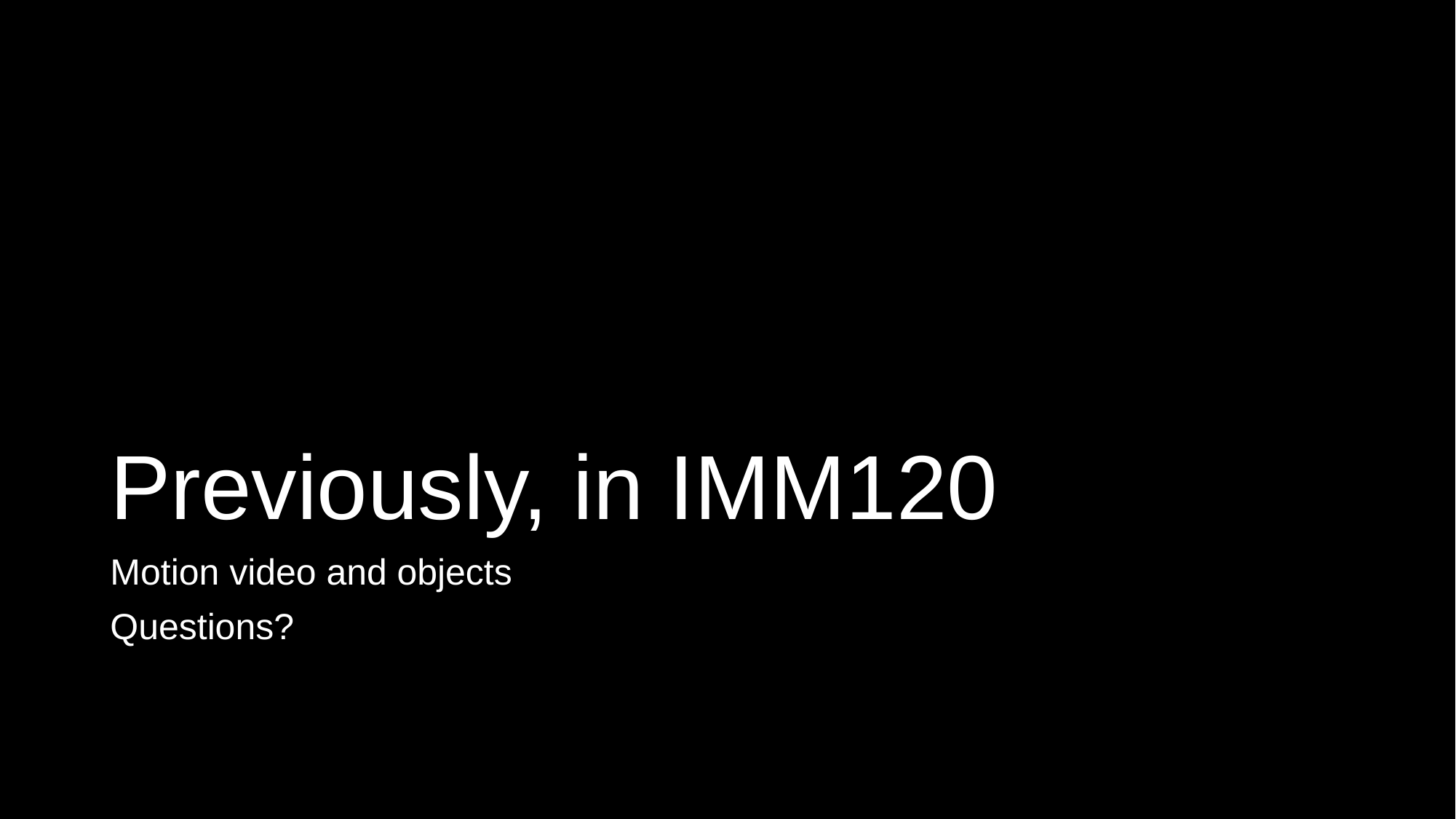

# Previously, in IMM120
Motion video and objects
Questions?